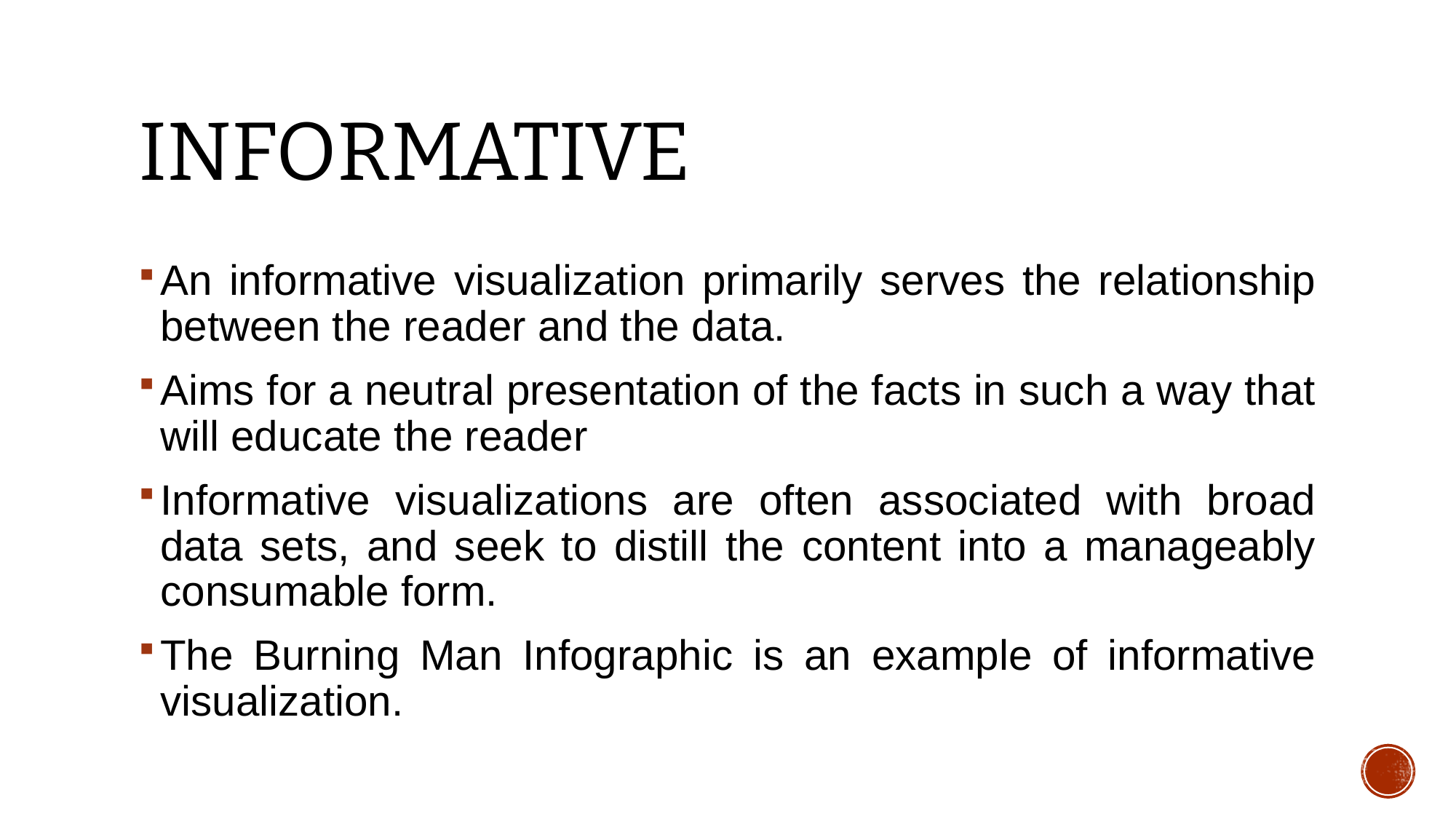

# Informative
An informative visualization primarily serves the relationship between the reader and the data.
Aims for a neutral presentation of the facts in such a way that will educate the reader
Informative visualizations are often associated with broad data sets, and seek to distill the content into a manageably consumable form.
The Burning Man Infographic is an example of informative visualization.